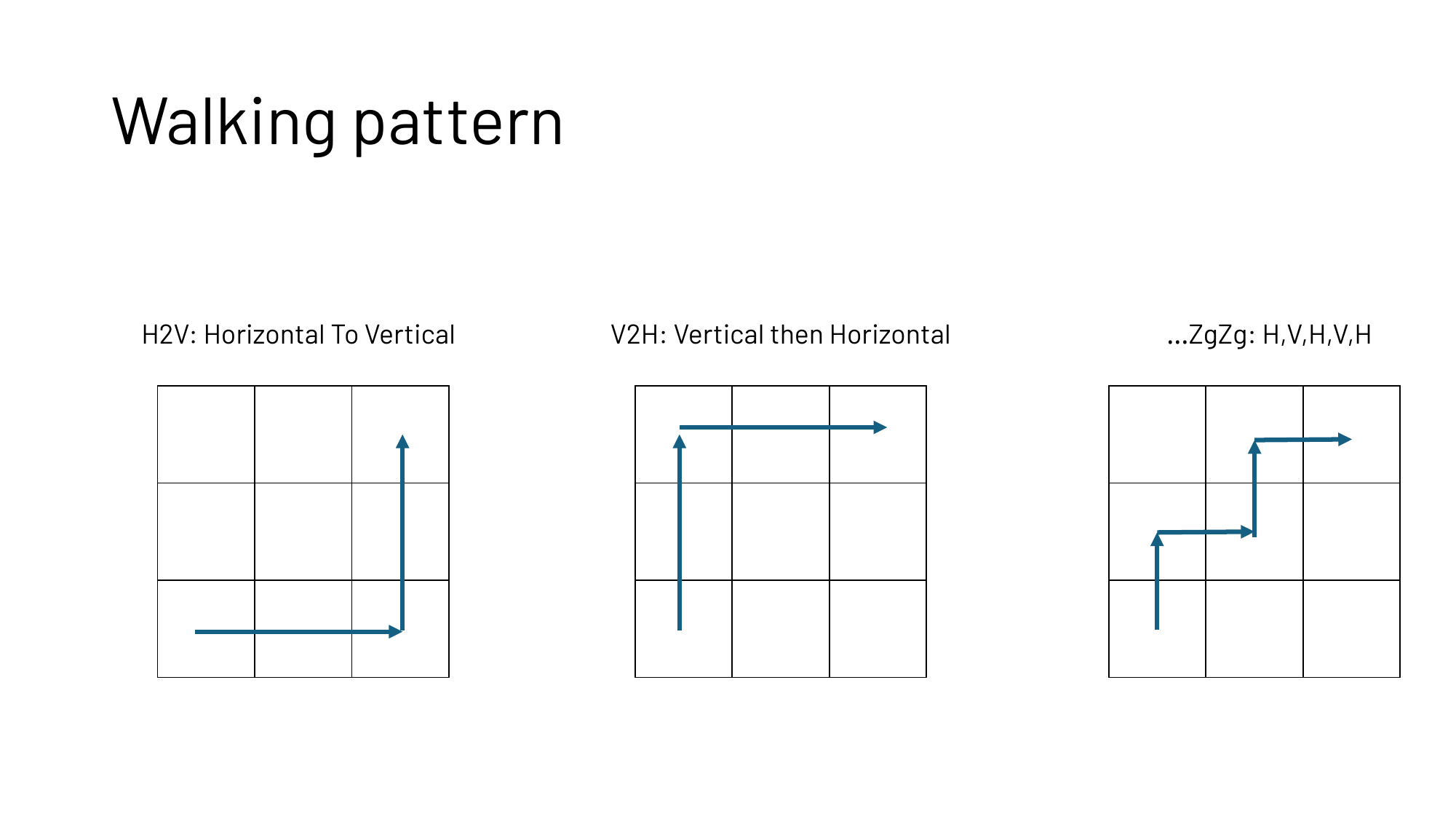

# Walking pattern
H2V: Horizontal To Vertical
V2H: Vertical then Horizontal
ZgZg: H,V,H,V,H…
|  |  |  |
| --- | --- | --- |
|  |  |  |
|  |  |  |
|  |  |  |
| --- | --- | --- |
|  |  |  |
|  |  |  |
|  |  |  |
| --- | --- | --- |
|  |  |  |
|  |  |  |